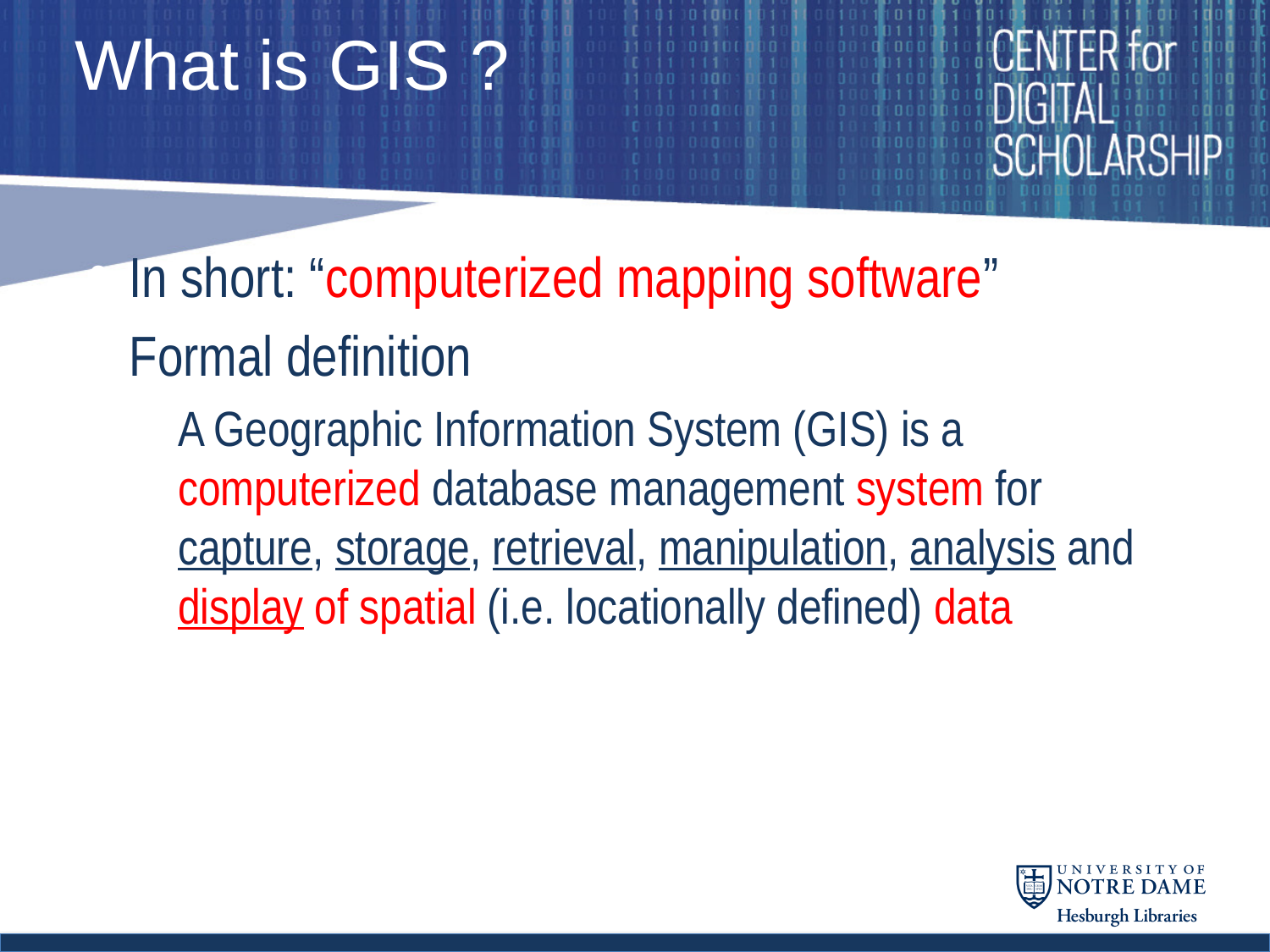

# What is GIS ?
In short: “computerized mapping software”
Formal definition
	A Geographic Information System (GIS) is a computerized database management system for capture, storage, retrieval, manipulation, analysis and display of spatial (i.e. locationally defined) data